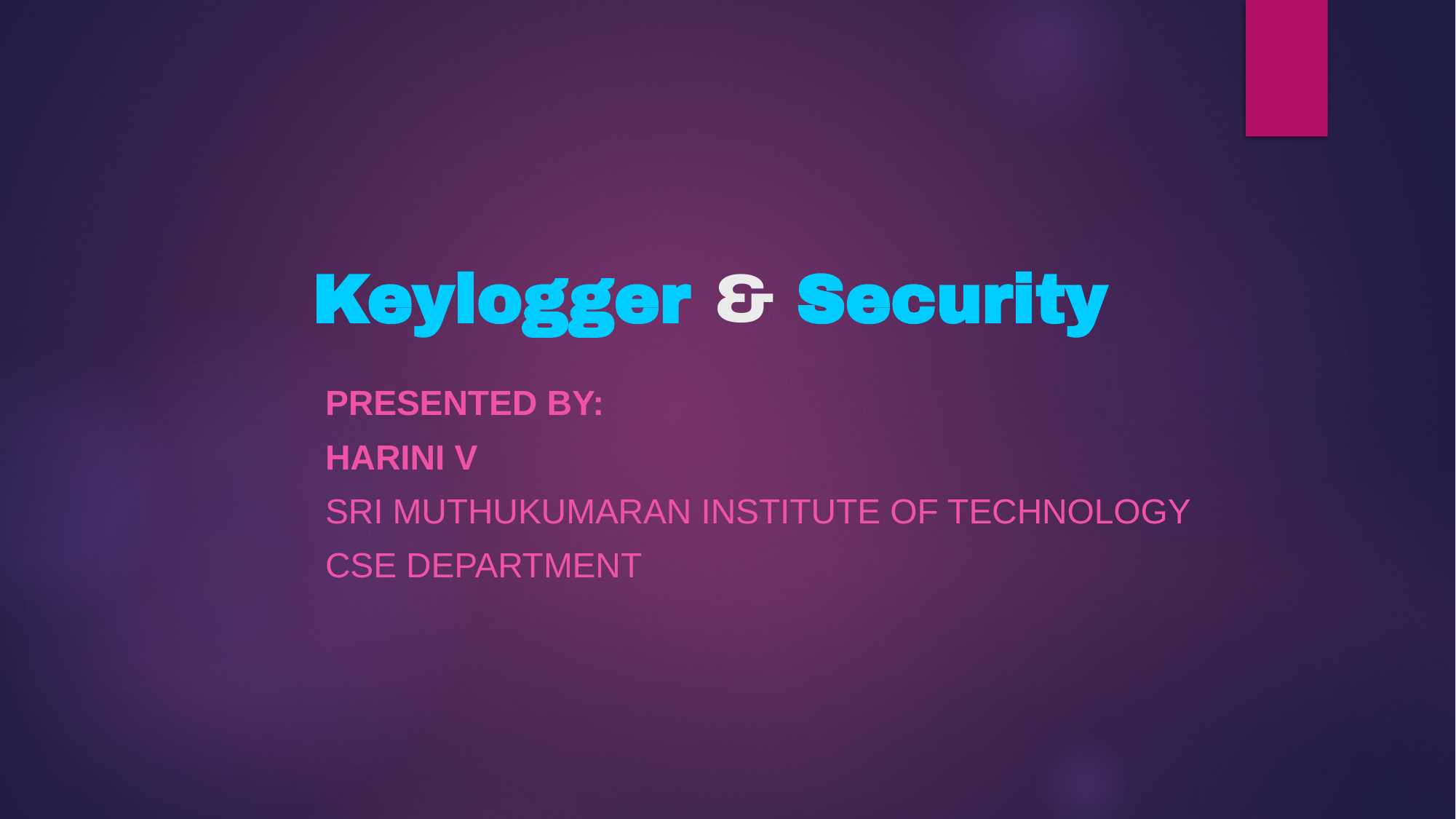

# Keylogger & Security
Presented by:
Harini v
Sri muthukumaran institute of technology
CSE Department